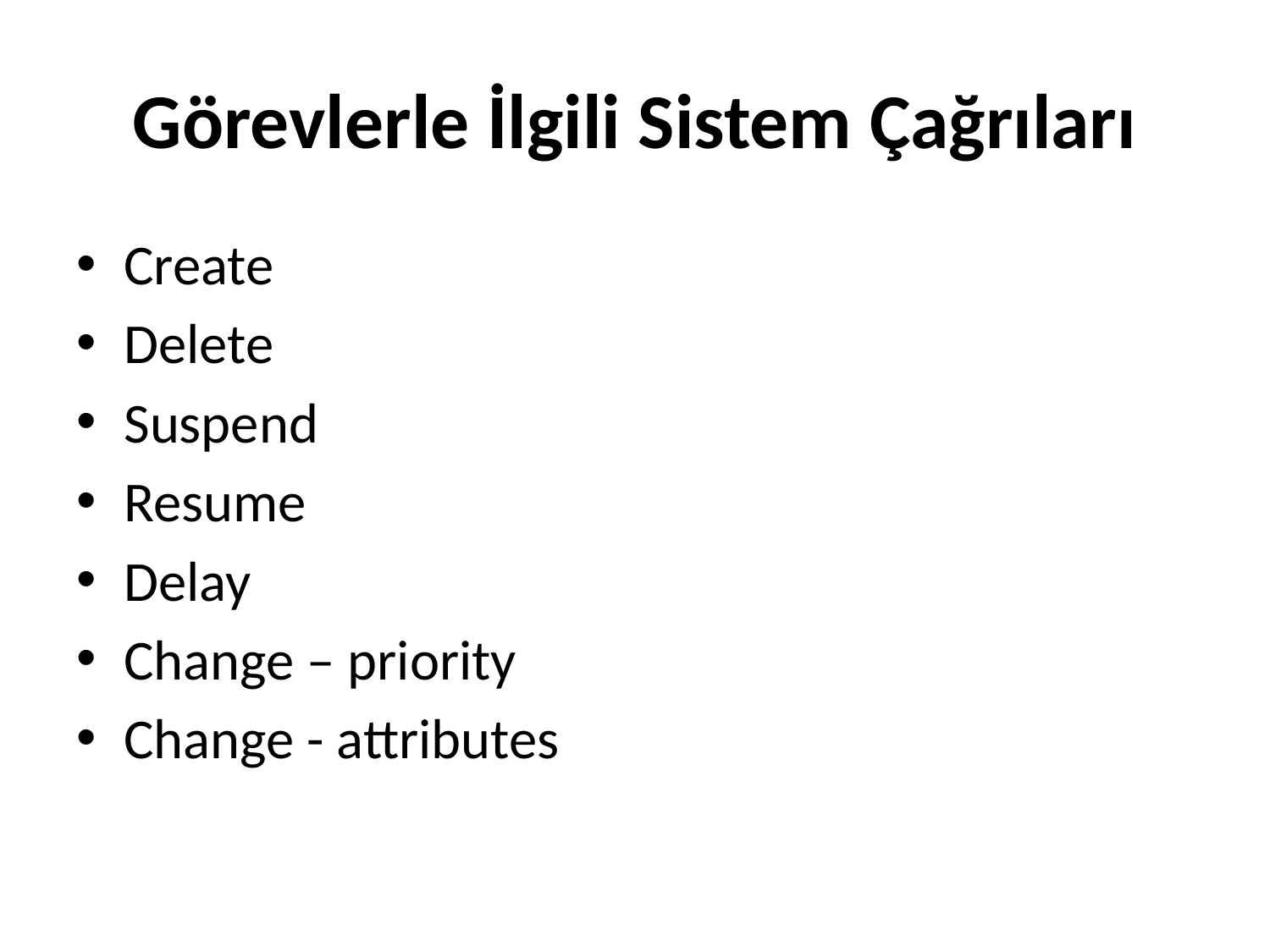

# Görevlerle İlgili Sistem Çağrıları
Create
Delete
Suspend
Resume
Delay
Change – priority
Change - attributes